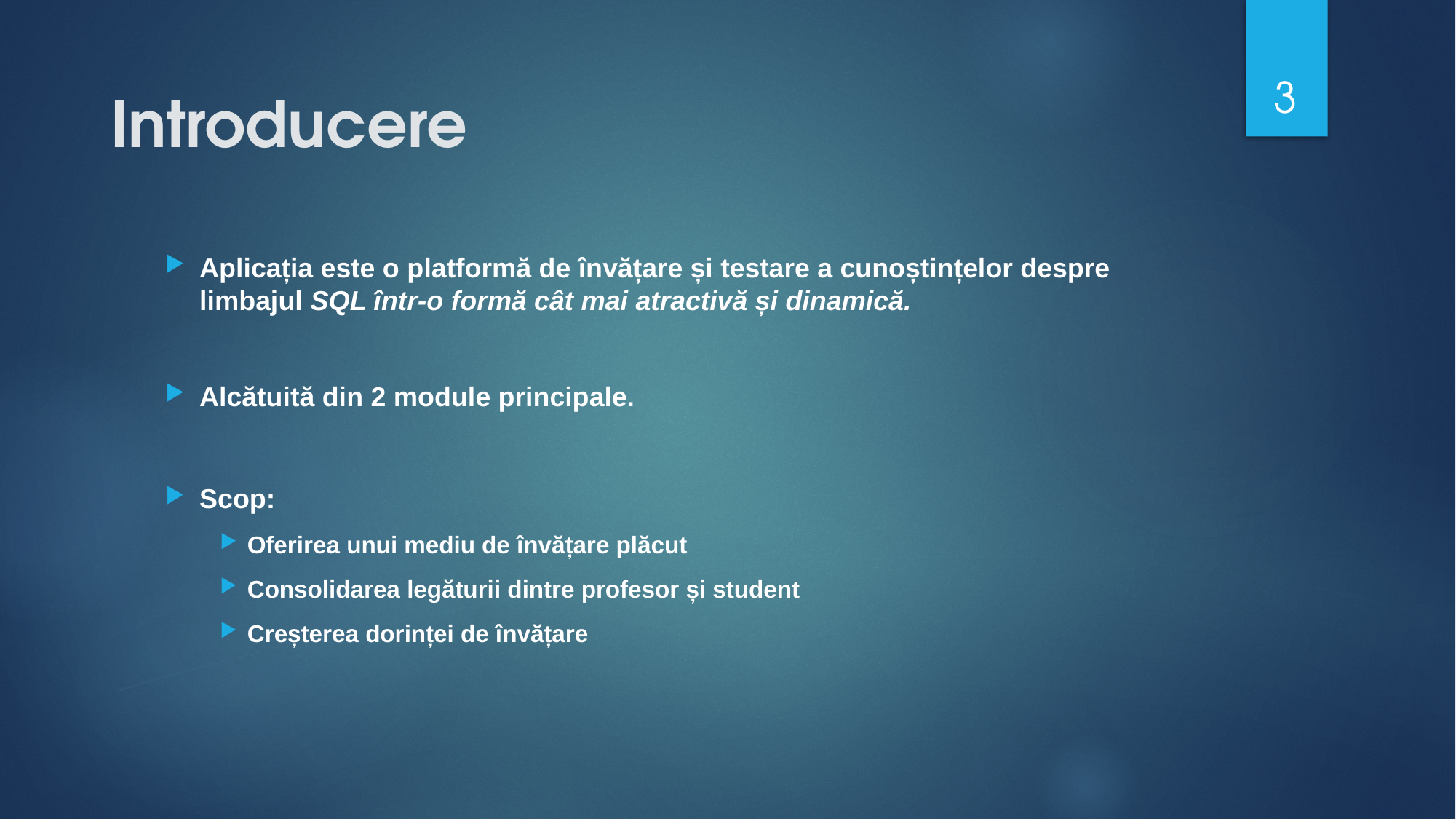

3
# Introducere
Aplicația este o platformă de învățare și testare a cunoștințelor despre limbajul SQL într-o formă cât mai atractivă și dinamică.

Alcătuită din 2 module principale.

Scop:
Oferirea unui mediu de învățare plăcut
Consolidarea legăturii dintre profesor și student
Creșterea dorinței de învățare